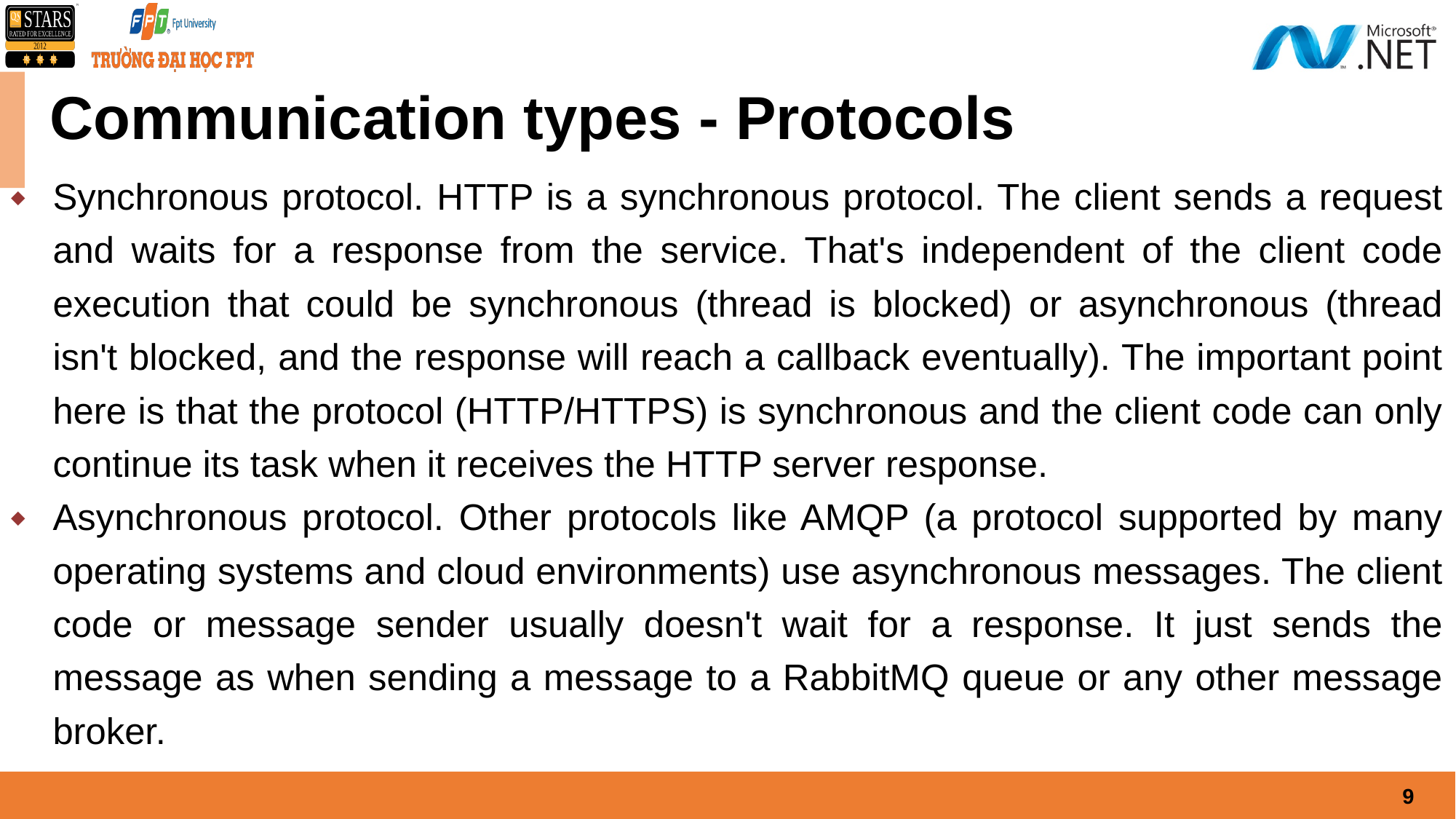

# Communication types - Protocols
Synchronous protocol. HTTP is a synchronous protocol. The client sends a request and waits for a response from the service. That's independent of the client code execution that could be synchronous (thread is blocked) or asynchronous (thread isn't blocked, and the response will reach a callback eventually). The important point here is that the protocol (HTTP/HTTPS) is synchronous and the client code can only continue its task when it receives the HTTP server response.
Asynchronous protocol. Other protocols like AMQP (a protocol supported by many operating systems and cloud environments) use asynchronous messages. The client code or message sender usually doesn't wait for a response. It just sends the message as when sending a message to a RabbitMQ queue or any other message broker.

9